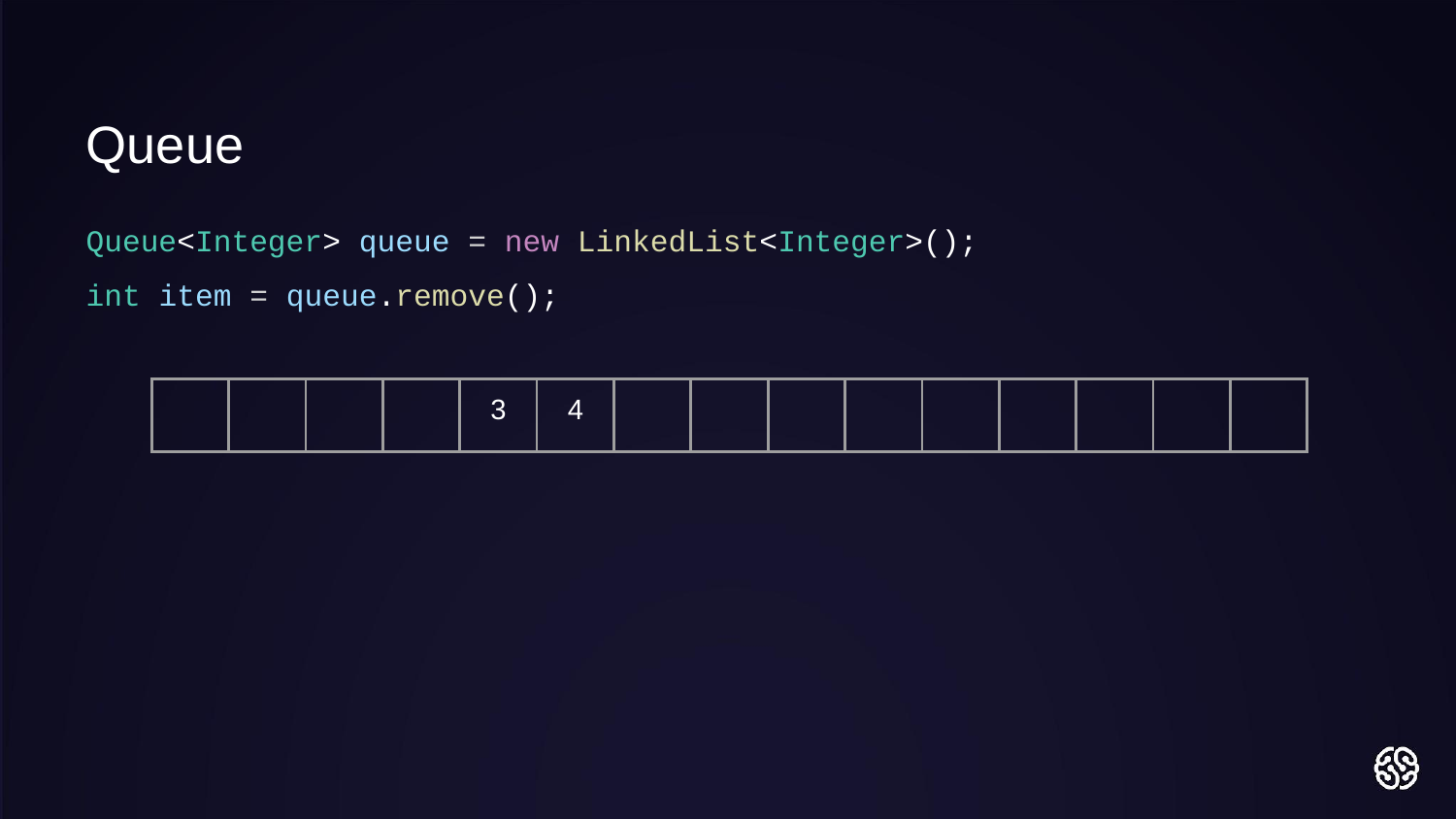

Queue

Queue<Integer> queue = new LinkedList<Integer>();
int item = queue.remove();
|  |  |  |  | 3 | 4 |  |  |  |  |  |  |  |  |  |
| --- | --- | --- | --- | --- | --- | --- | --- | --- | --- | --- | --- | --- | --- | --- |